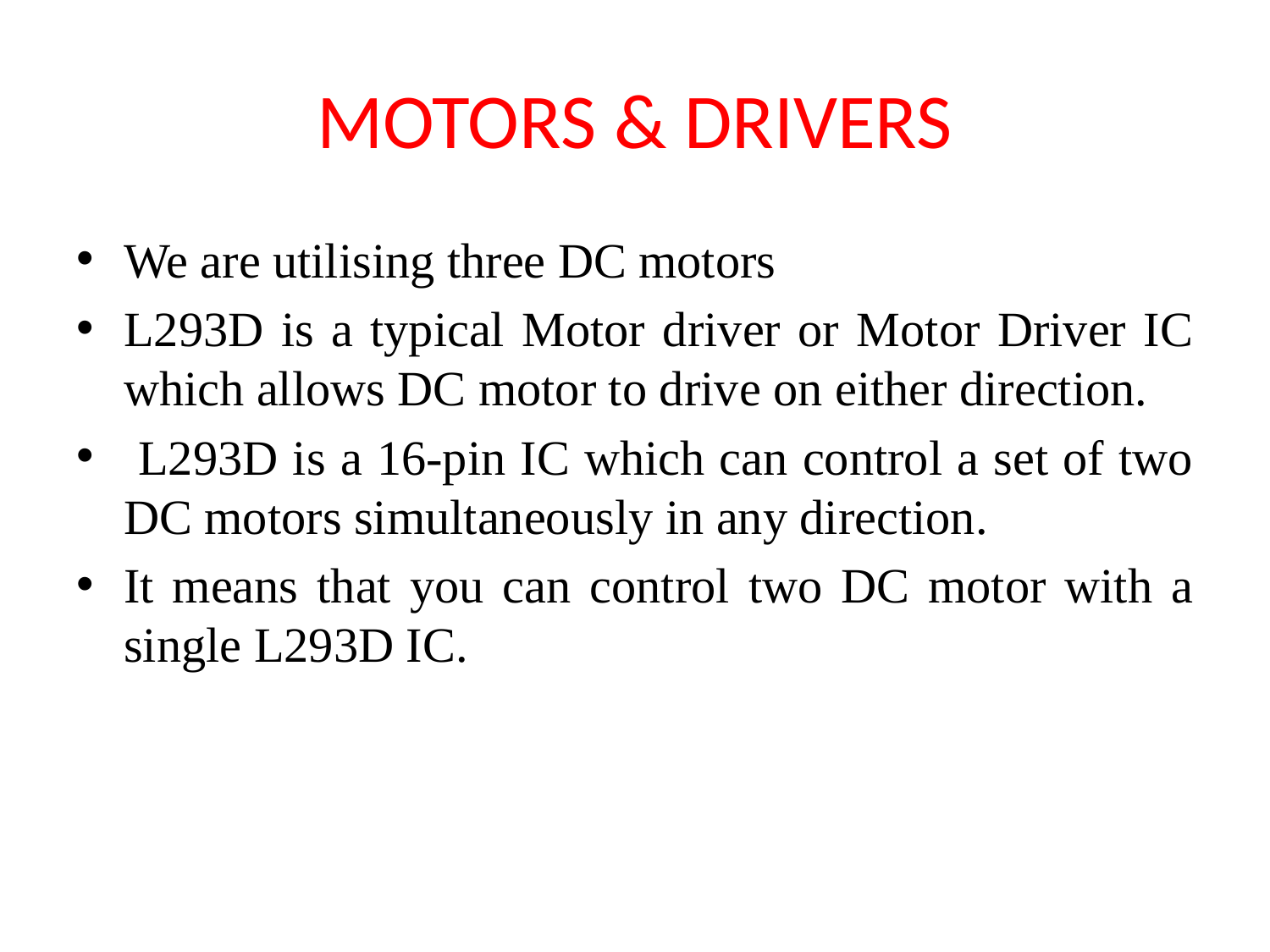

# MOTORS & DRIVERS
We are utilising three DC motors
L293D is a typical Motor driver or Motor Driver IC which allows DC motor to drive on either direction.
 L293D is a 16-pin IC which can control a set of two DC motors simultaneously in any direction.
It means that you can control two DC motor with a single L293D IC.